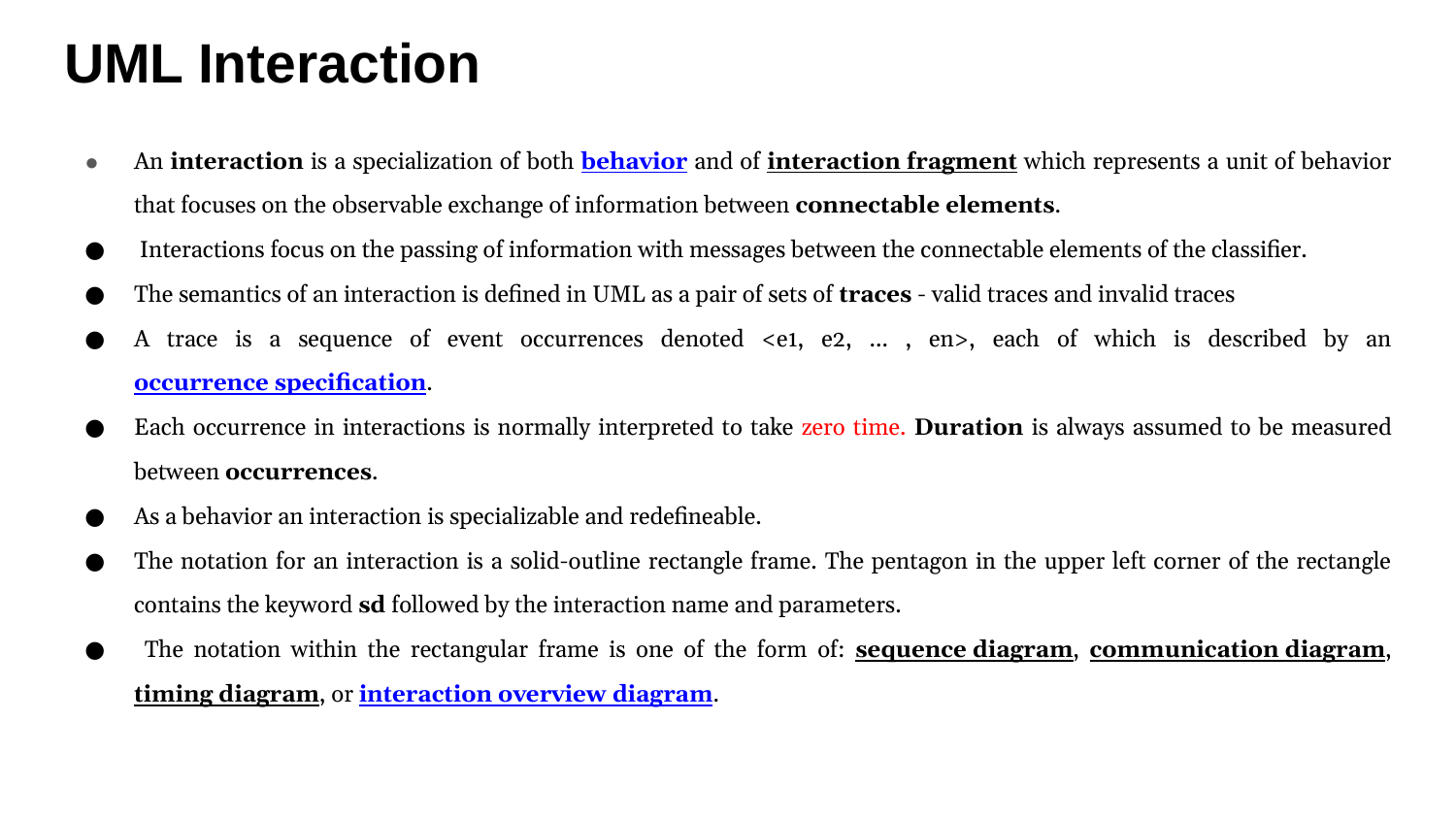

# UML Interaction

An interaction is a specialization of both behavior and of interaction fragment which represents a unit of behavior that focuses on the observable exchange of information between connectable elements.
 Interactions focus on the passing of information with messages between the connectable elements of the classifier.
The semantics of an interaction is defined in UML as a pair of sets of traces - valid traces and invalid traces
A trace is a sequence of event occurrences denoted <e1, e2, ... , en>, each of which is described by an occurrence specification.
Each occurrence in interactions is normally interpreted to take zero time. Duration is always assumed to be measured between occurrences.
As a behavior an interaction is specializable and redefineable.
The notation for an interaction is a solid-outline rectangle frame. The pentagon in the upper left corner of the rectangle contains the keyword sd followed by the interaction name and parameters.
 The notation within the rectangular frame is one of the form of: sequence diagram, communication diagram, timing diagram, or interaction overview diagram.